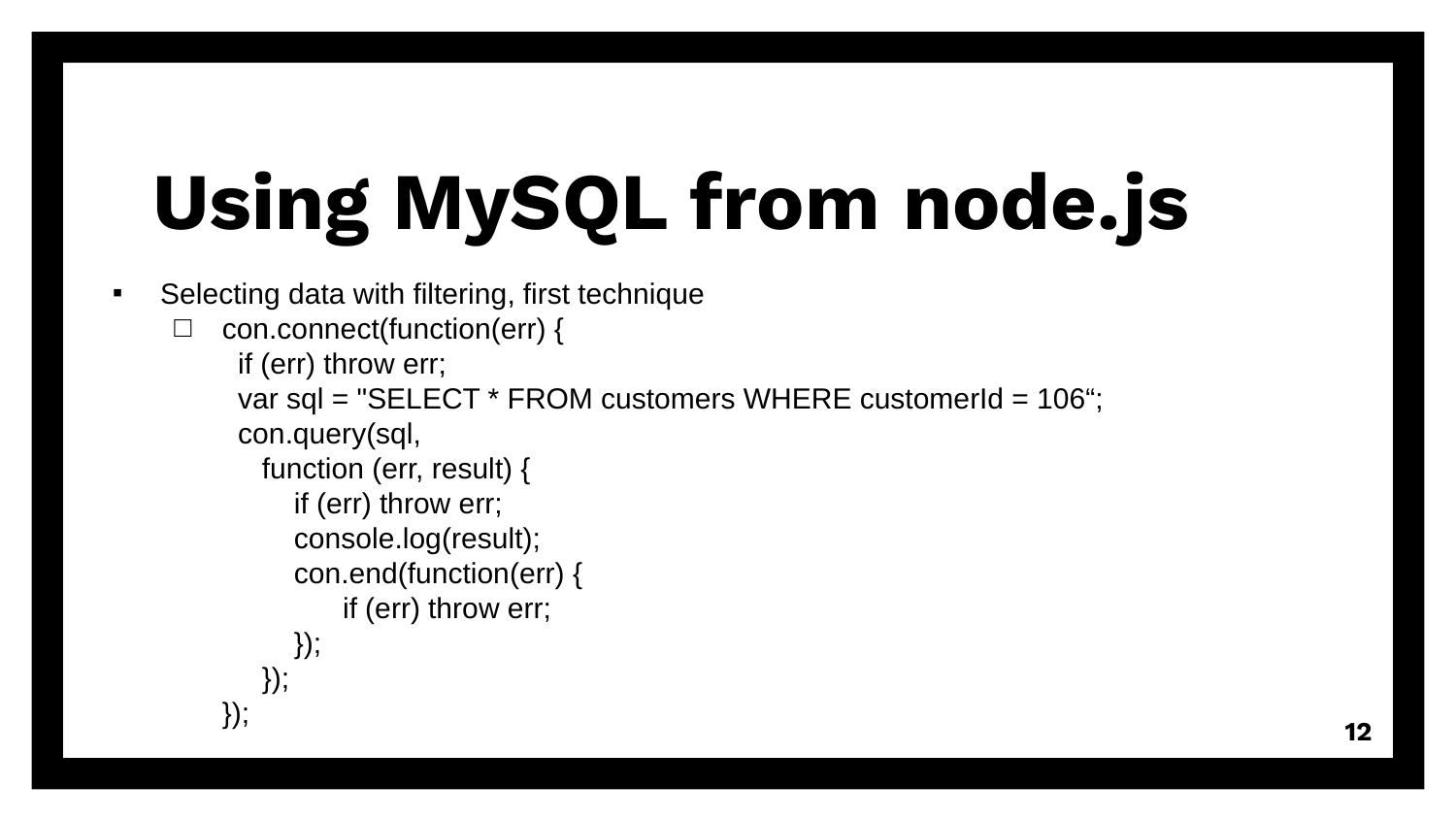

# Using MySQL from node.js
Selecting data with filtering, first technique
con.connect(function(err) {
  if (err) throw err;
  var sql = "SELECT * FROM customers WHERE customerId = 106“;
  con.query(sql,
     function (err, result) {
         if (err) throw err;
         console.log(result);
         con.end(function(err) {
	  if (err) throw err;
         });
     });
});
12